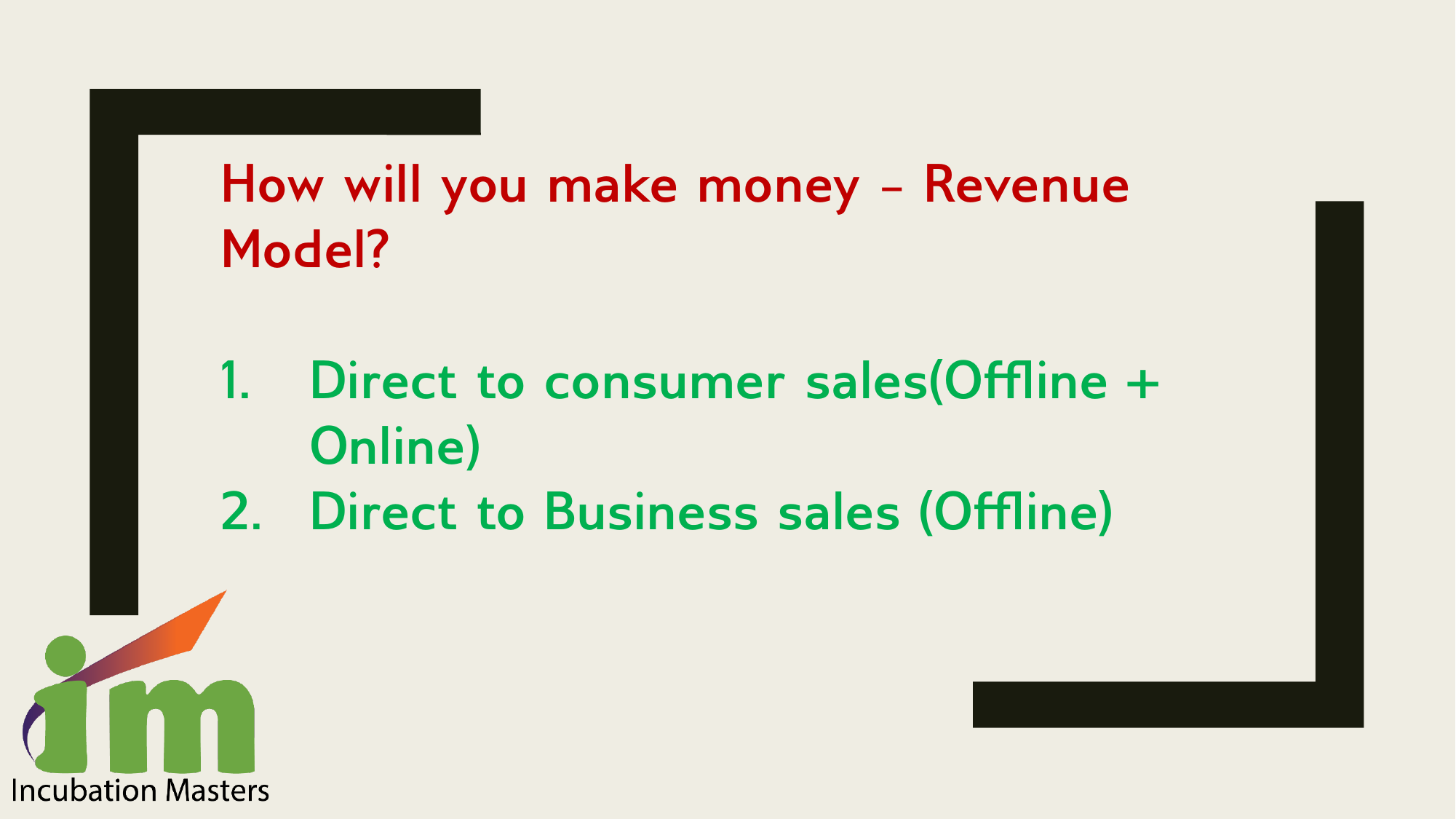

How will you make money – Revenue Model?

Direct to consumer sales(Offline + Online)
Direct to Business sales (Offline)